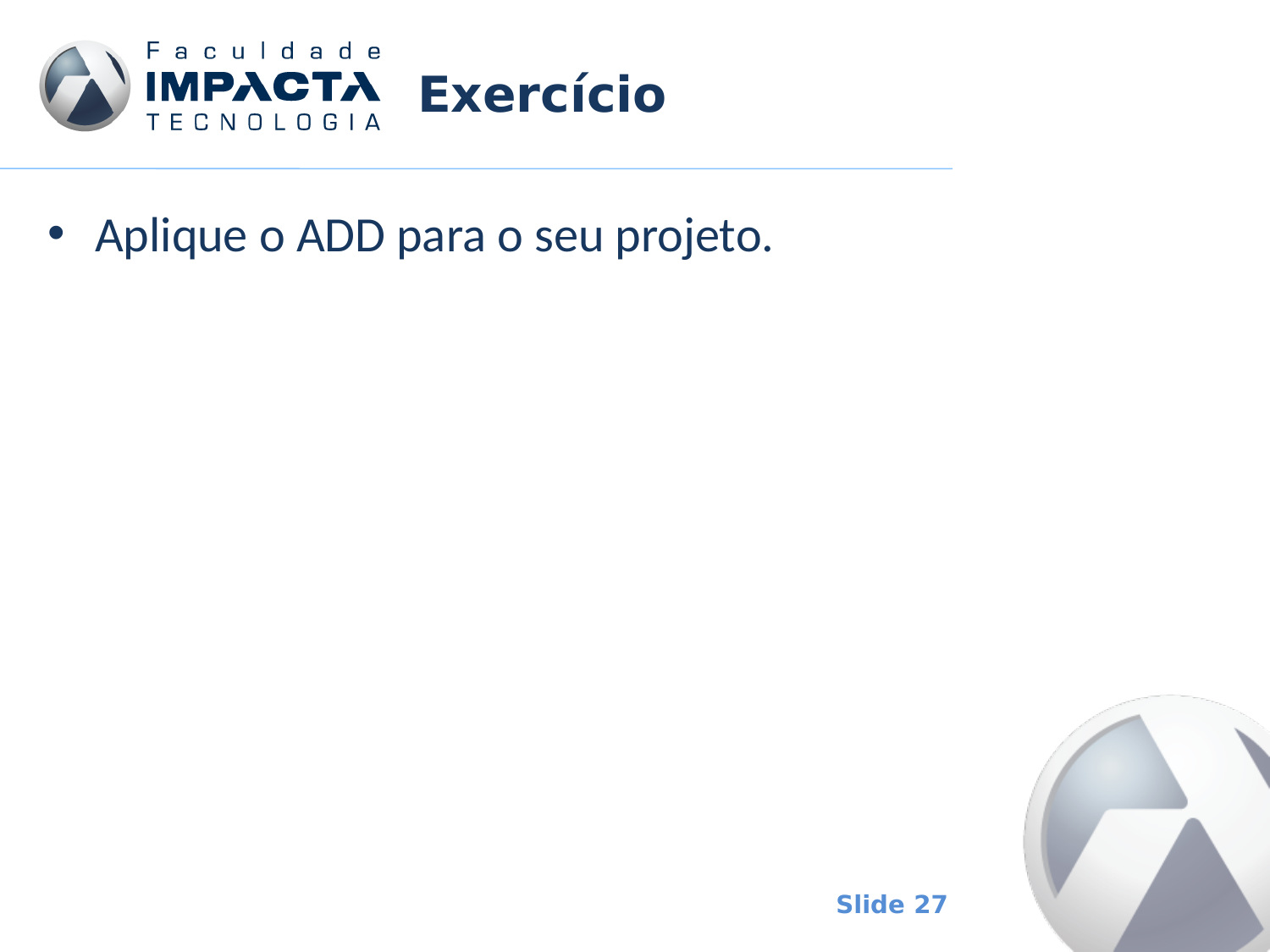

# Exercício
Aplique o ADD para o seu projeto.